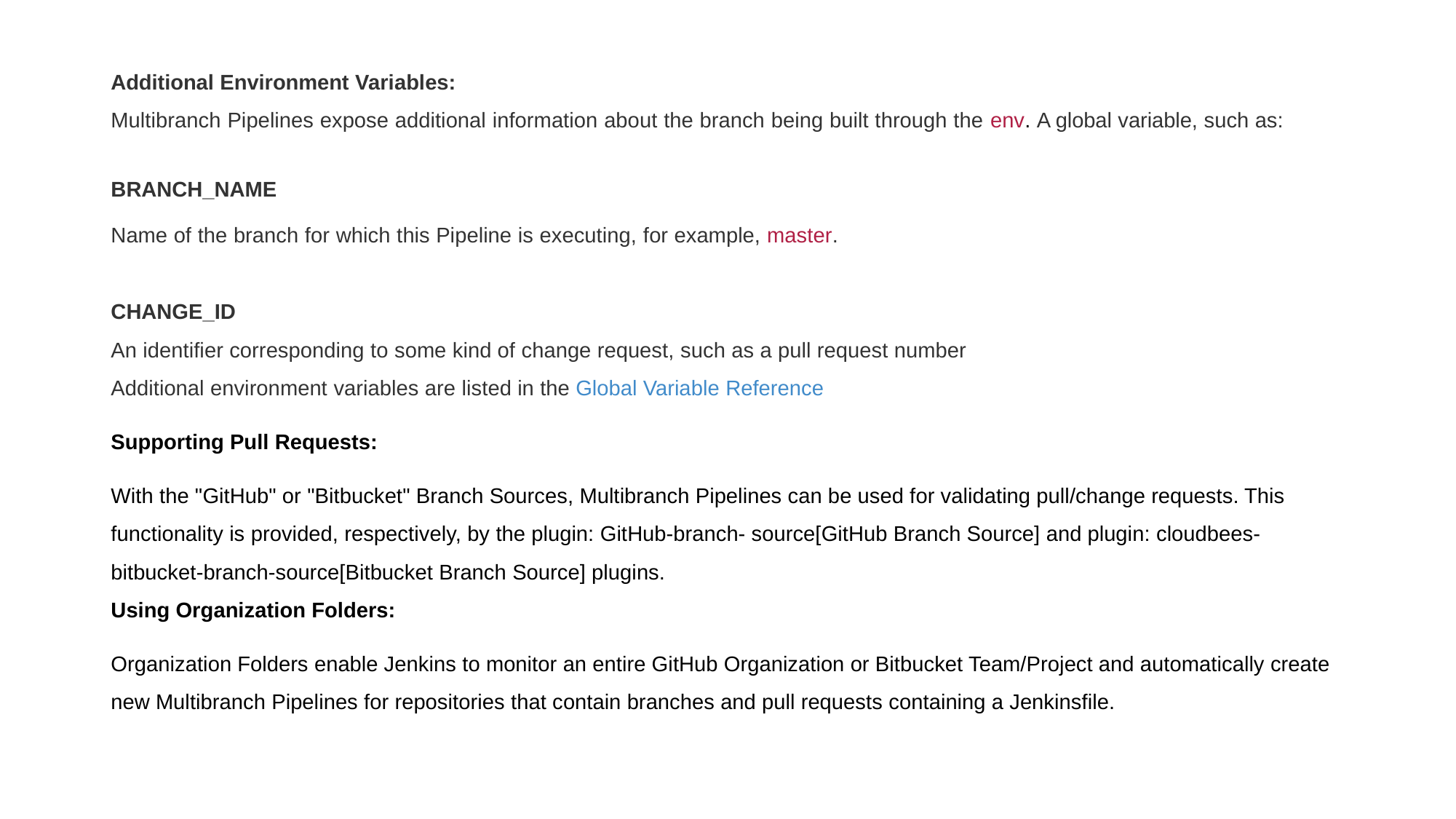

Additional Environment Variables:
Multibranch Pipelines expose additional information about the branch being built through the env. A global variable, such as:

BRANCH_NAME

Name of the branch for which this Pipeline is executing, for example, master.

CHANGE_ID
An identifier corresponding to some kind of change request, such as a pull request number
Additional environment variables are listed in the Global Variable Reference
Supporting Pull Requests:
With the "GitHub" or "Bitbucket" Branch Sources, Multibranch Pipelines can be used for validating pull/change requests. This functionality is provided, respectively, by the plugin: GitHub-branch- source[GitHub Branch Source] and plugin: cloudbees-bitbucket-branch-source[Bitbucket Branch Source] plugins.
Using Organization Folders:
Organization Folders enable Jenkins to monitor an entire GitHub Organization or Bitbucket Team/Project and automatically create new Multibranch Pipelines for repositories that contain branches and pull requests containing a Jenkinsfile.